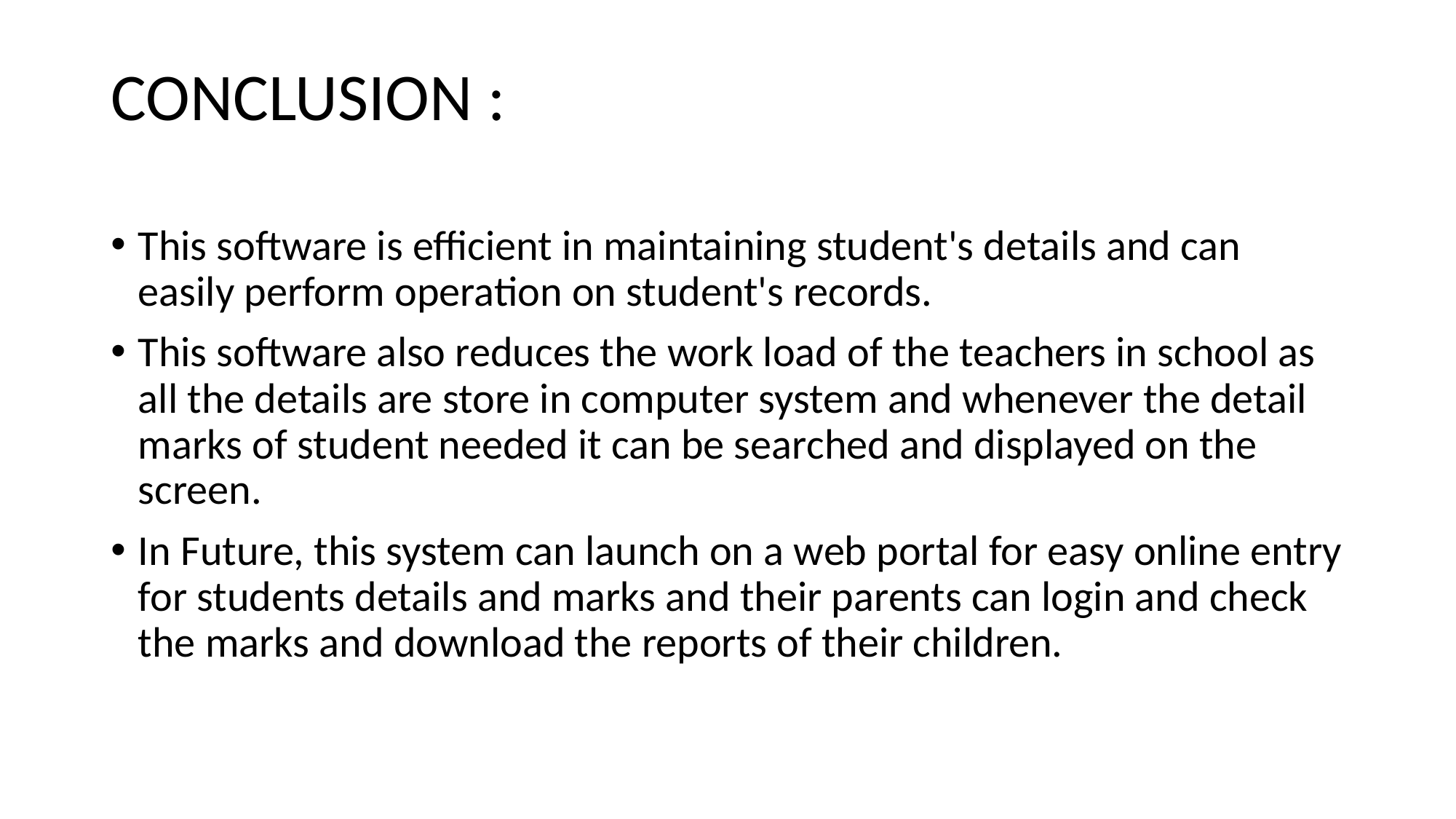

# CONCLUSION :
This software is efficient in maintaining student's details and can easily perform operation on student's records.
This software also reduces the work load of the teachers in school as all the details are store in computer system and whenever the detail marks of student needed it can be searched and displayed on the screen.
In Future, this system can launch on a web portal for easy online entry for students details and marks and their parents can login and check the marks and download the reports of their children.